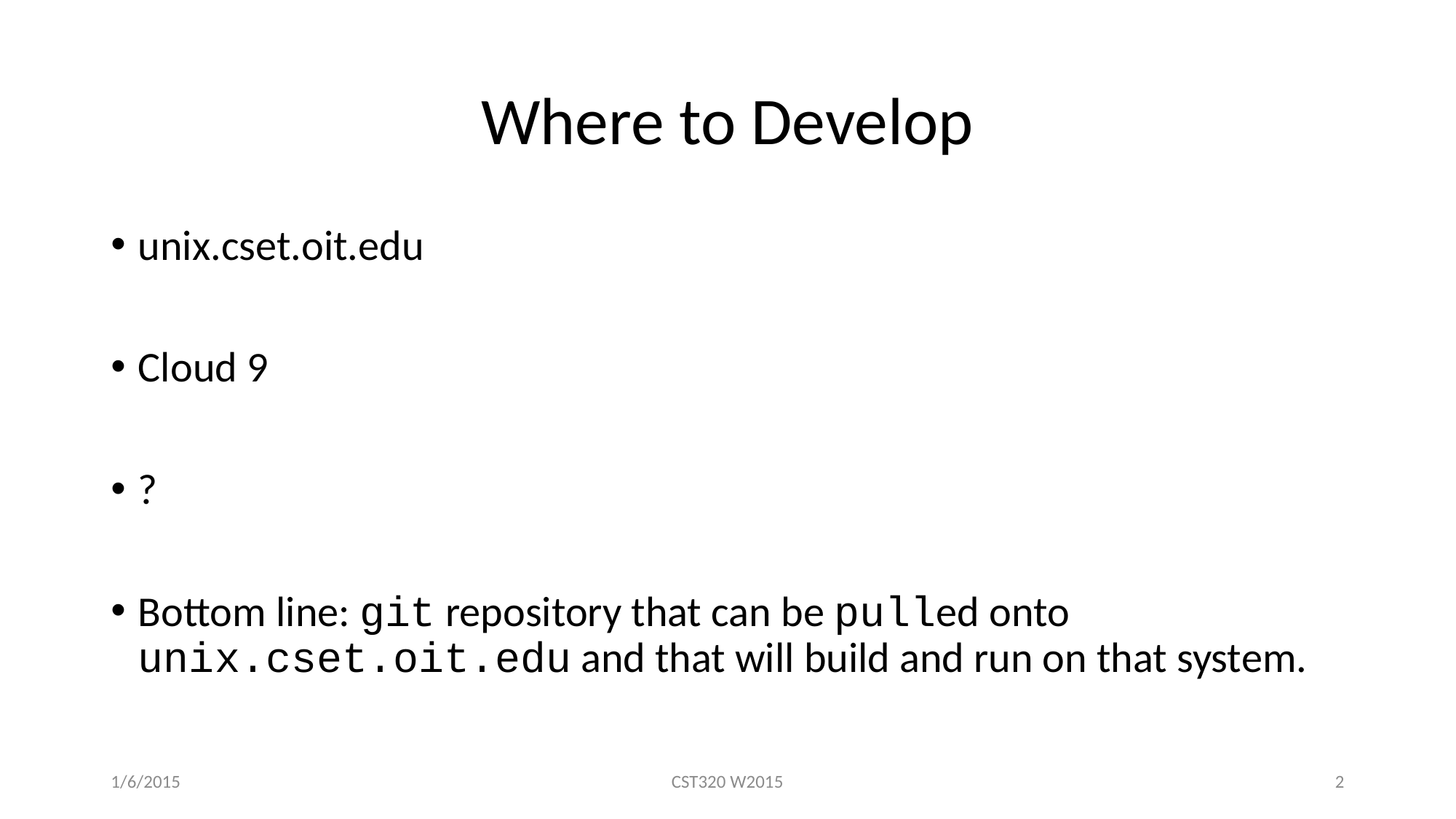

# Where to Develop
unix.cset.oit.edu

Cloud 9

?

Bottom line: git repository that can be pulled onto unix.cset.oit.edu and that will build and run on that system.
1/6/2015
CST320 W2015
2